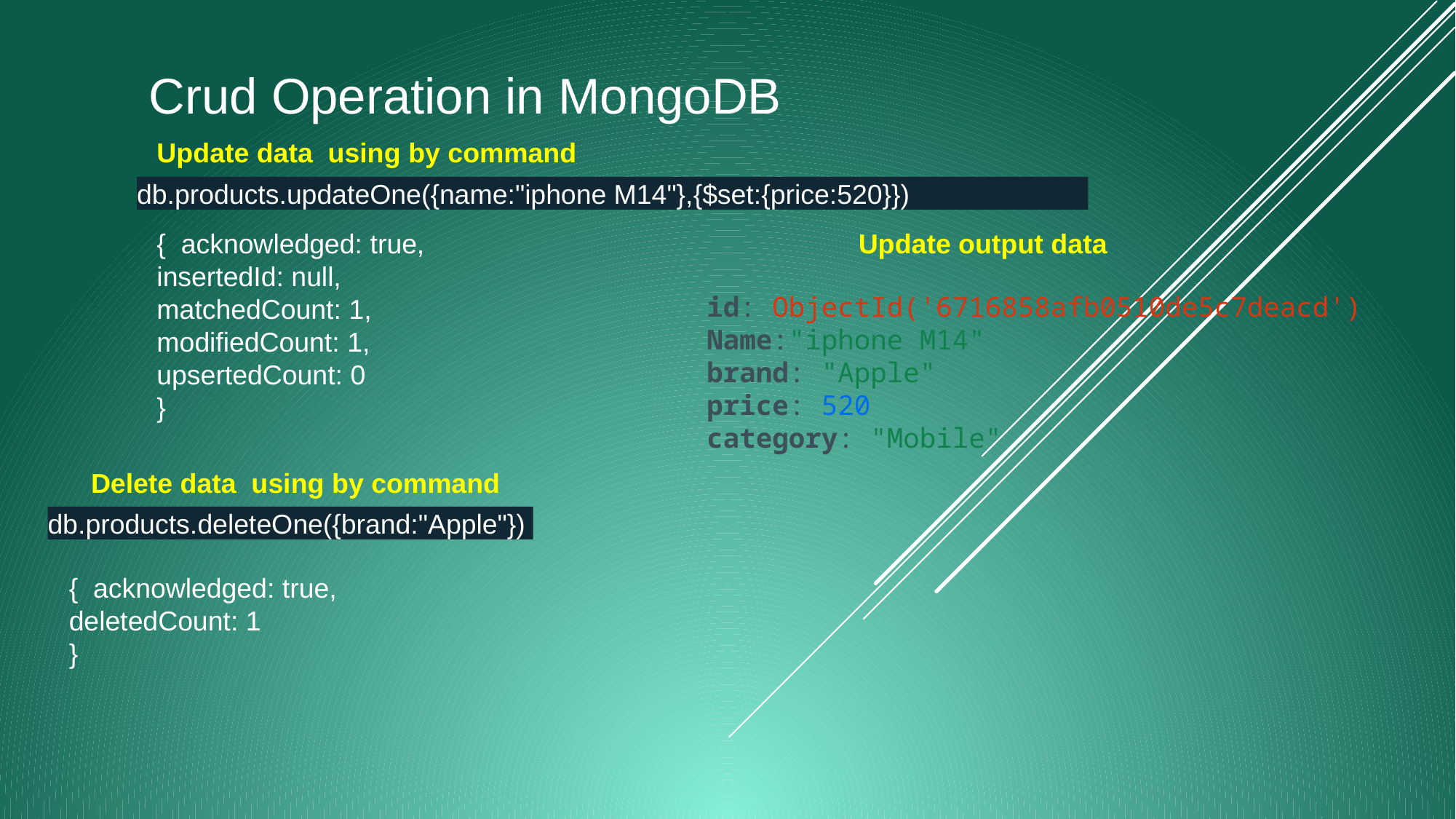

# Crud Operation in MongoDB
Update data  using by command
db.products.updateOne({name:"iphone M14"},{$set:{price:520}})
{  acknowledged: true,  insertedId: null,  matchedCount: 1,  modifiedCount: 1,  upsertedCount: 0
}
Update output data
id: ObjectId('6716858afb0510de5c7deacd')
Name:"iphone M14"
brand: "Apple"
price: 520
category: "Mobile"
Delete data  using by command
db.products.deleteOne({brand:"Apple"})
{  acknowledged: true,
deletedCount: 1
}